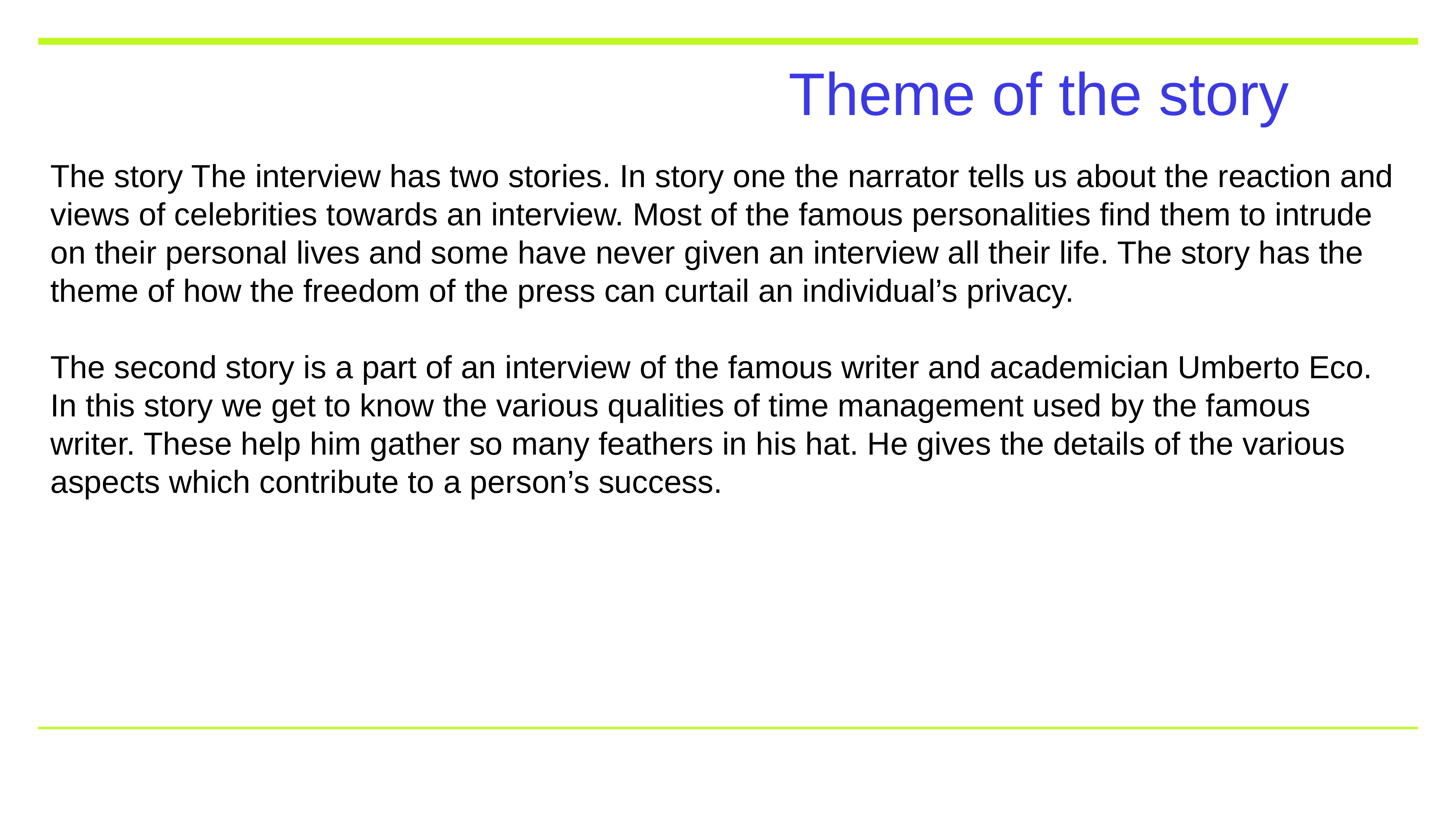

# Theme of the story
The story The interview has two stories. In story one the narrator tells us about the reaction and views of celebrities towards an interview. Most of the famous personalities find them to intrude on their personal lives and some have never given an interview all their life. The story has the theme of how the freedom of the press can curtail an individual’s privacy.

The second story is a part of an interview of the famous writer and academician Umberto Eco. In this story we get to know the various qualities of time management used by the famous writer. These help him gather so many feathers in his hat. He gives the details of the various aspects which contribute to a person’s success.